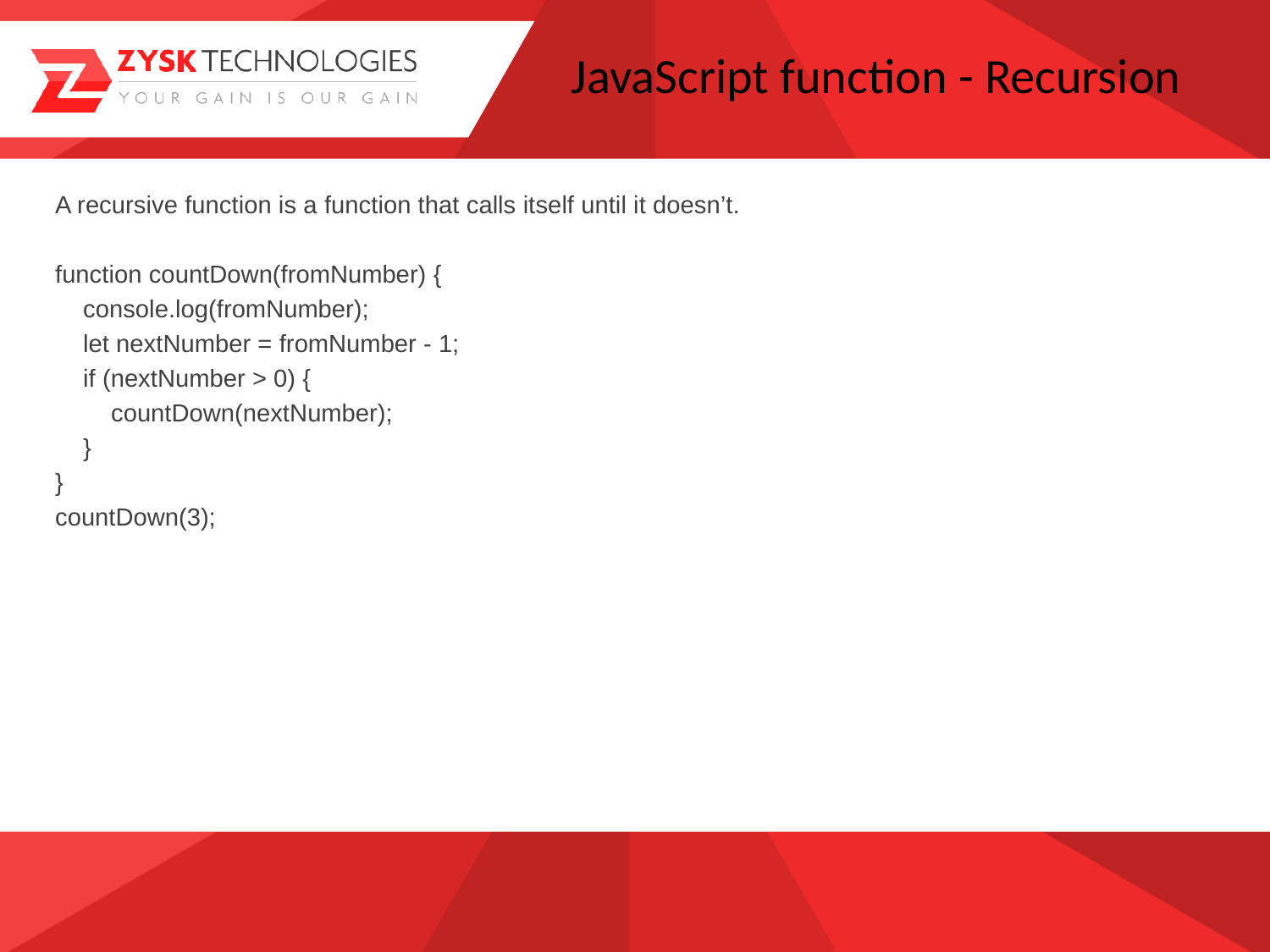

# JavaScript function - Recursion
A recursive function is a function that calls itself until it doesn’t.

function countDown(fromNumber) {
    console.log(fromNumber);
    let nextNumber = fromNumber - 1;
    if (nextNumber > 0) {
        countDown(nextNumber);
    }
}
countDown(3);